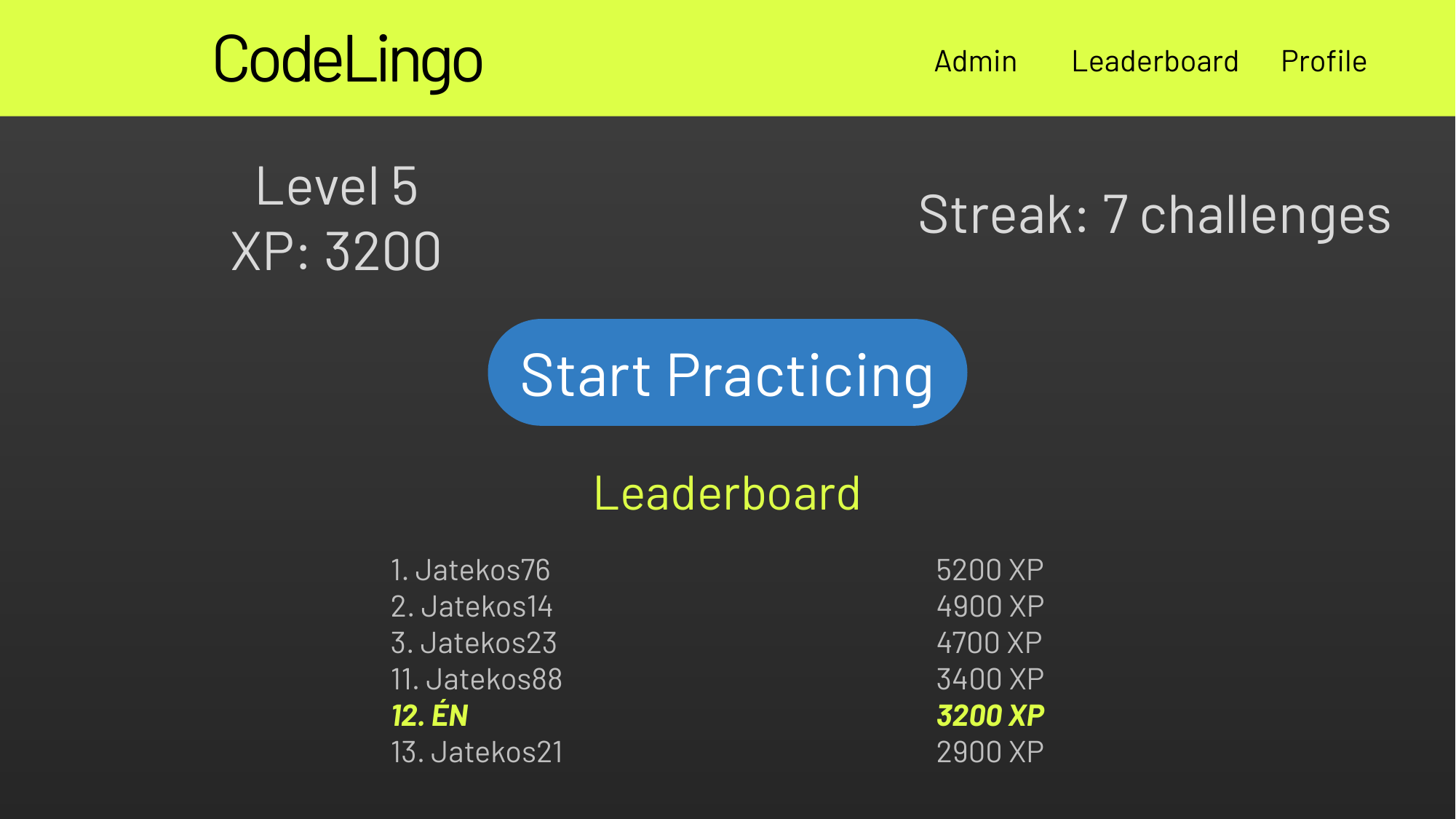

# CodeLingo
Admin
Leaderboard
Profile
Level 5
XP: 3200
Streak: 7 challenges
Start Practicing
Leaderboard
1. Jatekos76				5200 XP
2. Jatekos14				4900 XP
3. Jatekos23				4700 XP
11. Jatekos88				3400 XP
12. ÉN					3200 XP
13. Jatekos21				2900 XP